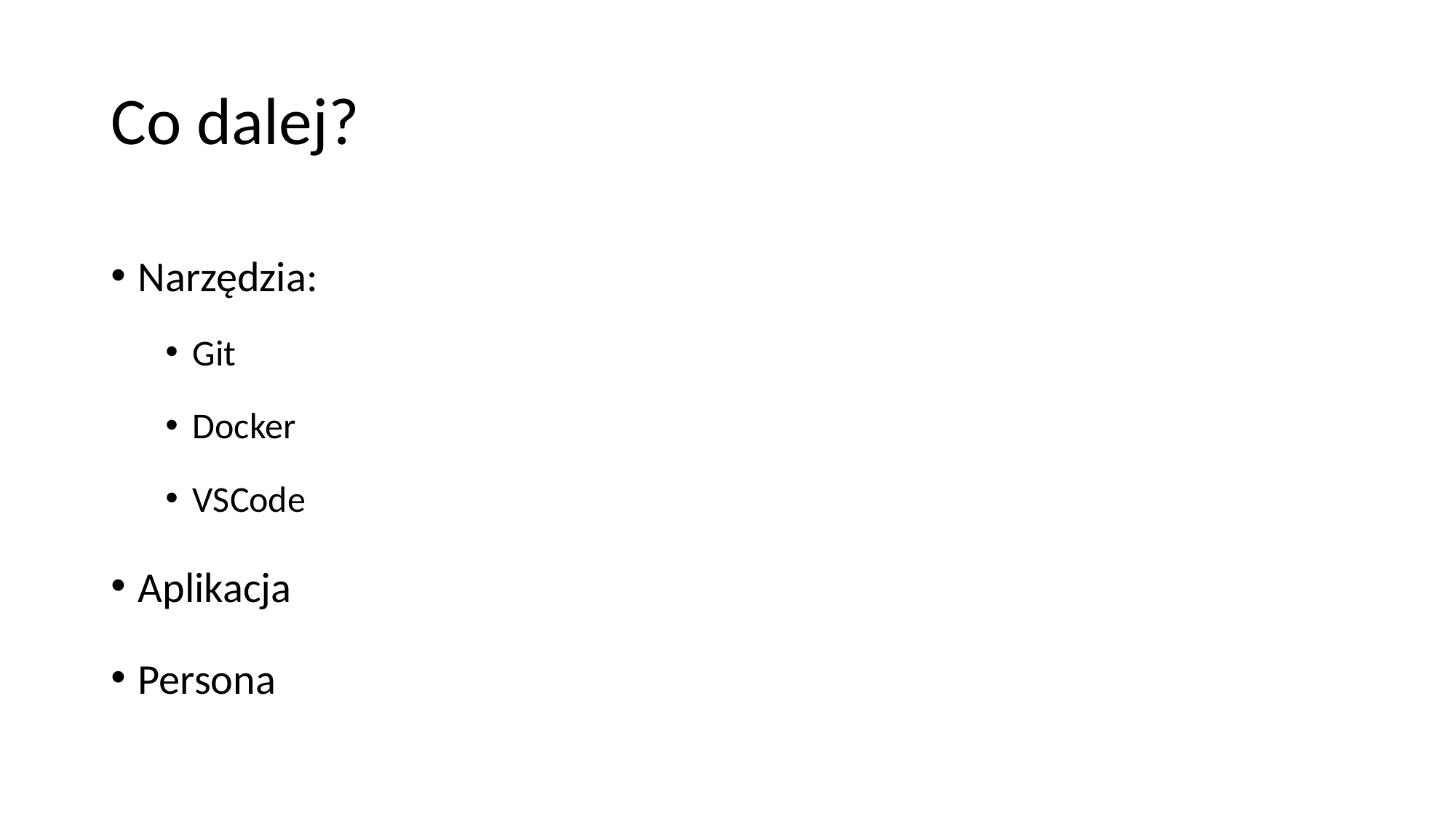

# Co dalej?
Narzędzia:
Git
Docker
VSCode
Aplikacja
Persona